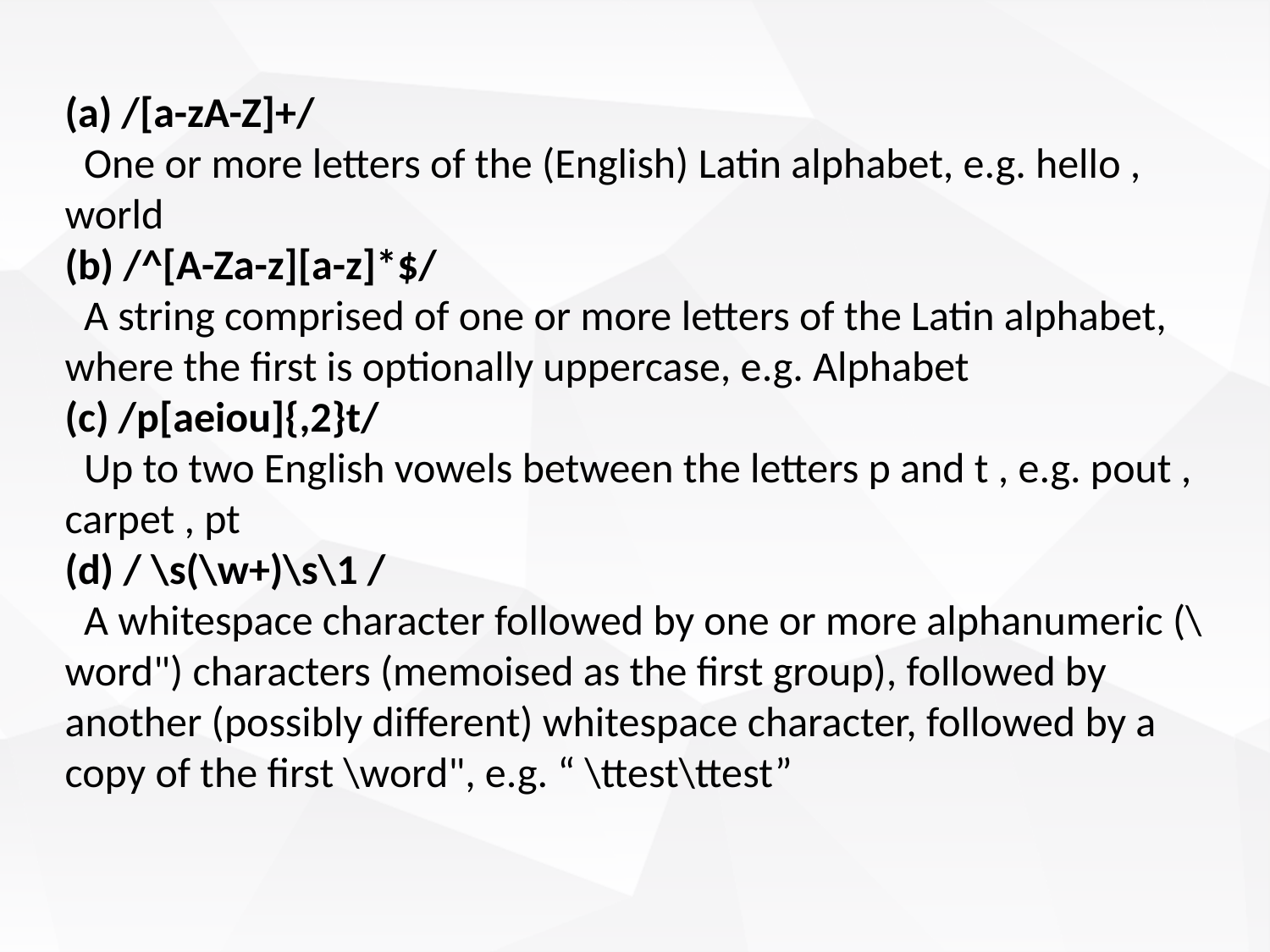

(a) /[a-zA-Z]+/
  One or more letters of the (English) Latin alphabet, e.g. hello , world
(b) /^[A-Za-z][a-z]*$/
  A string comprised of one or more letters of the Latin alphabet, where the first is optionally uppercase, e.g. Alphabet
(c) /p[aeiou]{,2}t/
  Up to two English vowels between the letters p and t , e.g. pout , carpet , pt
(d) / \s(\w+)\s\1 /
  A whitespace character followed by one or more alphanumeric (\word") characters (memoised as the first group), followed by another (possibly different) whitespace character, followed by a copy of the first \word", e.g. “ \ttest\ttest”